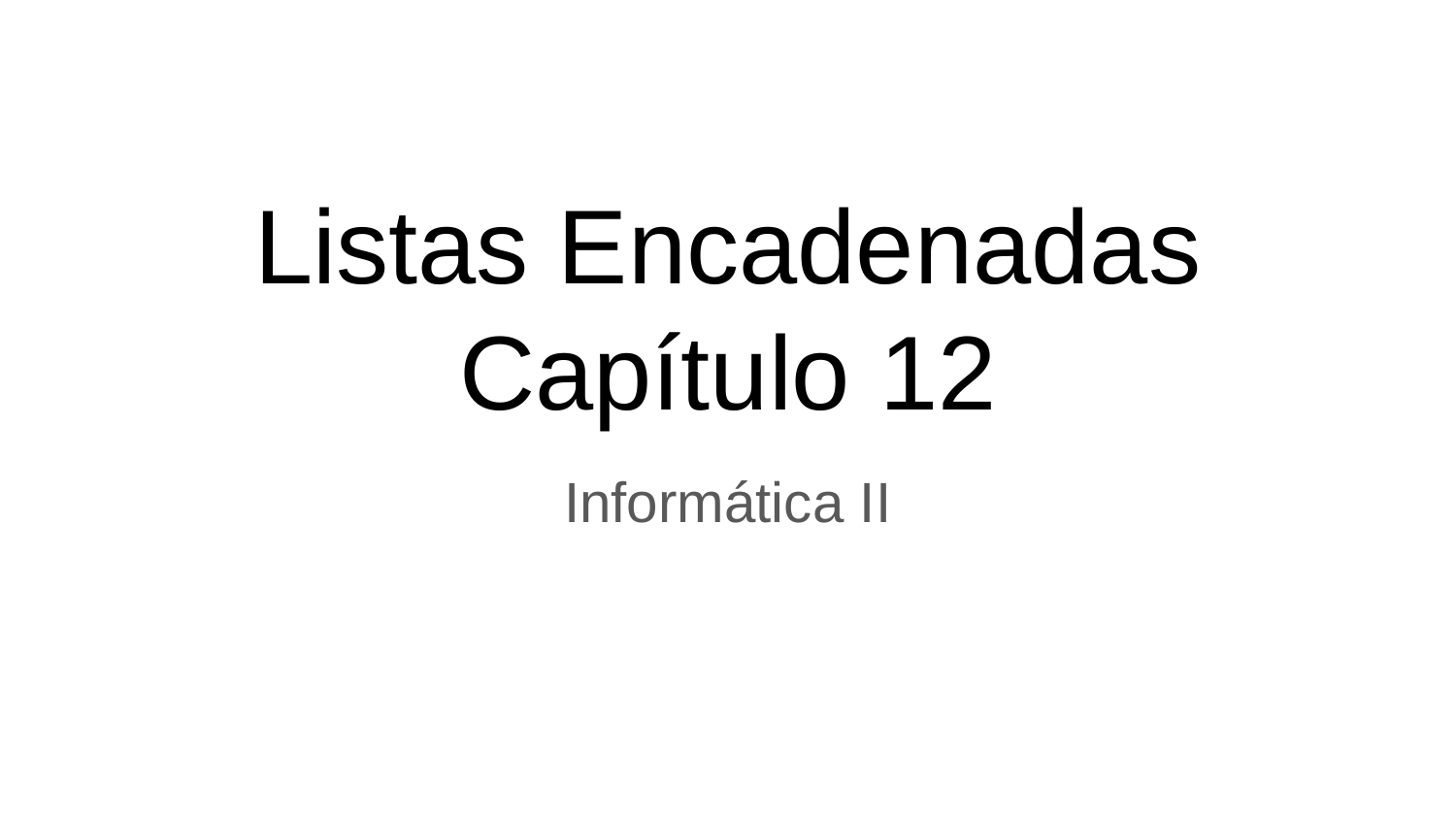

# Listas Encadenadas
Capítulo 12
Informática II